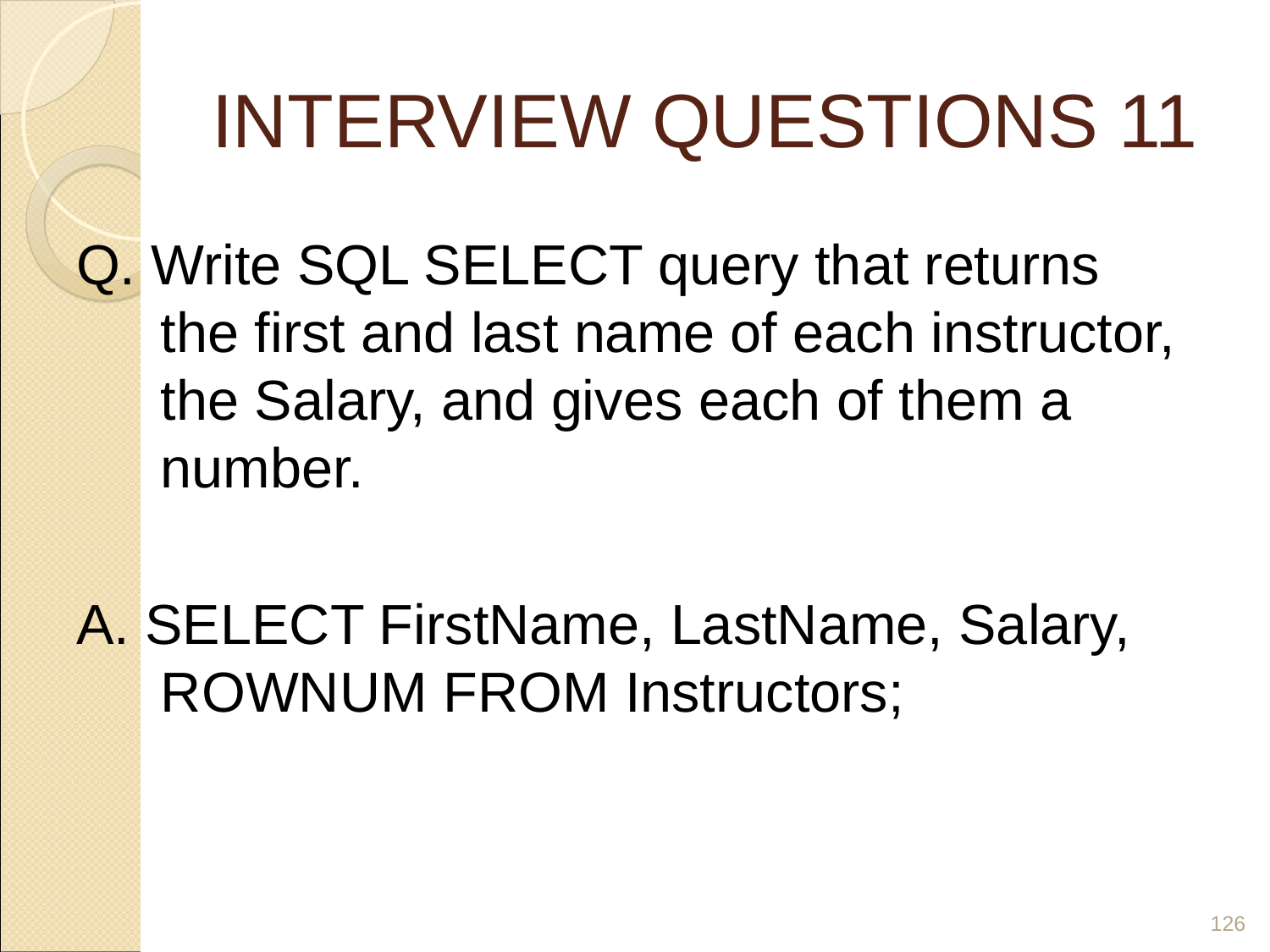

# INTERVIEW QUESTIONS 11
Q. Write SQL SELECT query that returns the first and last name of each instructor, the Salary, and gives each of them a number.

A. SELECT FirstName, LastName, Salary, ROWNUM FROM Instructors;
126